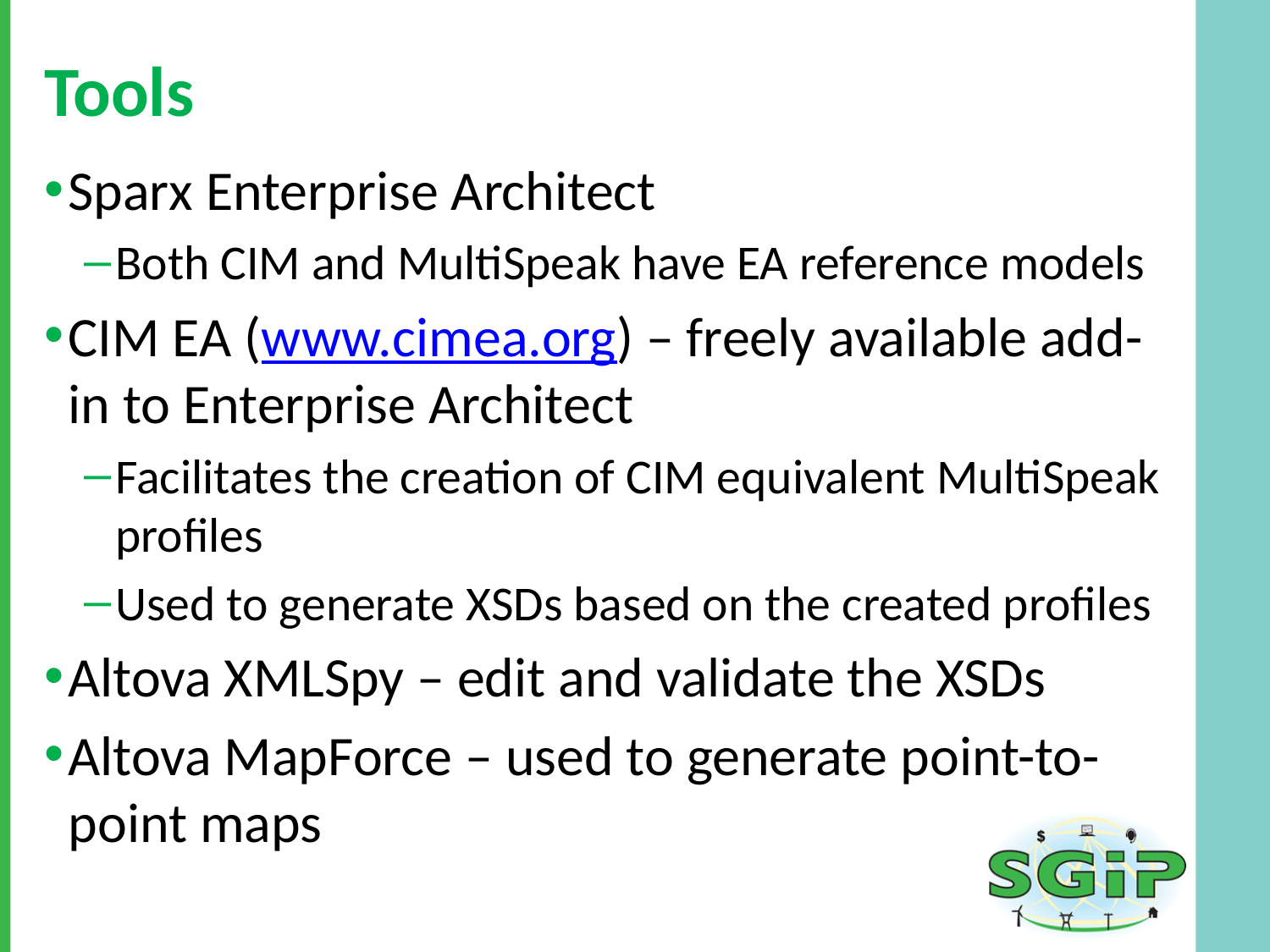

Tools
Sparx Enterprise Architect
Both CIM and MultiSpeak have EA reference models
CIM EA (www.cimea.org) – freely available add-in to Enterprise Architect
Facilitates the creation of CIM equivalent MultiSpeak profiles
Used to generate XSDs based on the created profiles
Altova XMLSpy – edit and validate the XSDs
Altova MapForce – used to generate point-to-point maps